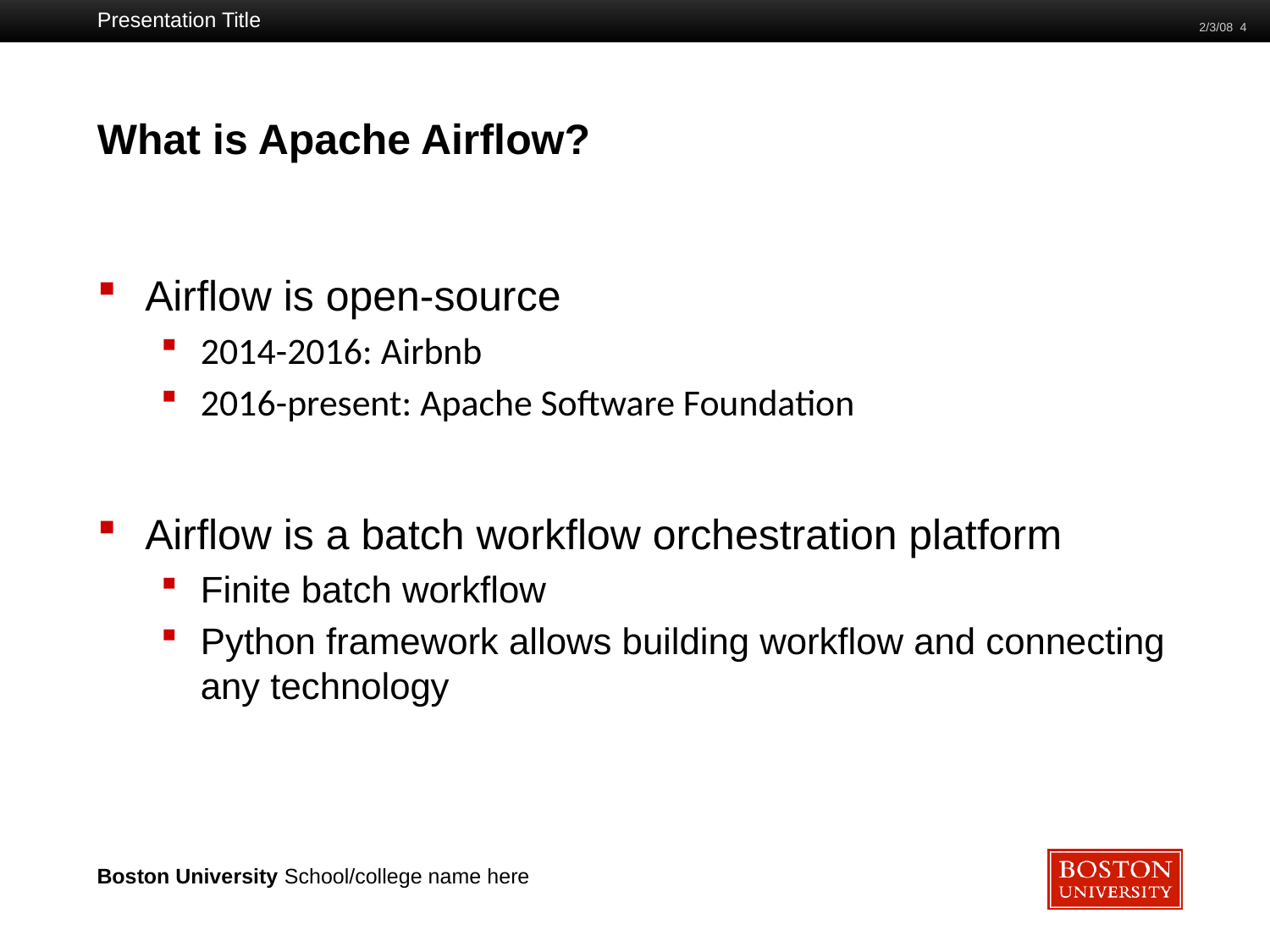

Presentation Title

2/3/08  4
# What is Apache Airflow?
Airflow is open-source
2014-2016: Airbnb
2016-present: Apache Software Foundation

Airflow is a batch workflow orchestration platform
Finite batch workflow
Python framework allows building workflow and connecting any technology